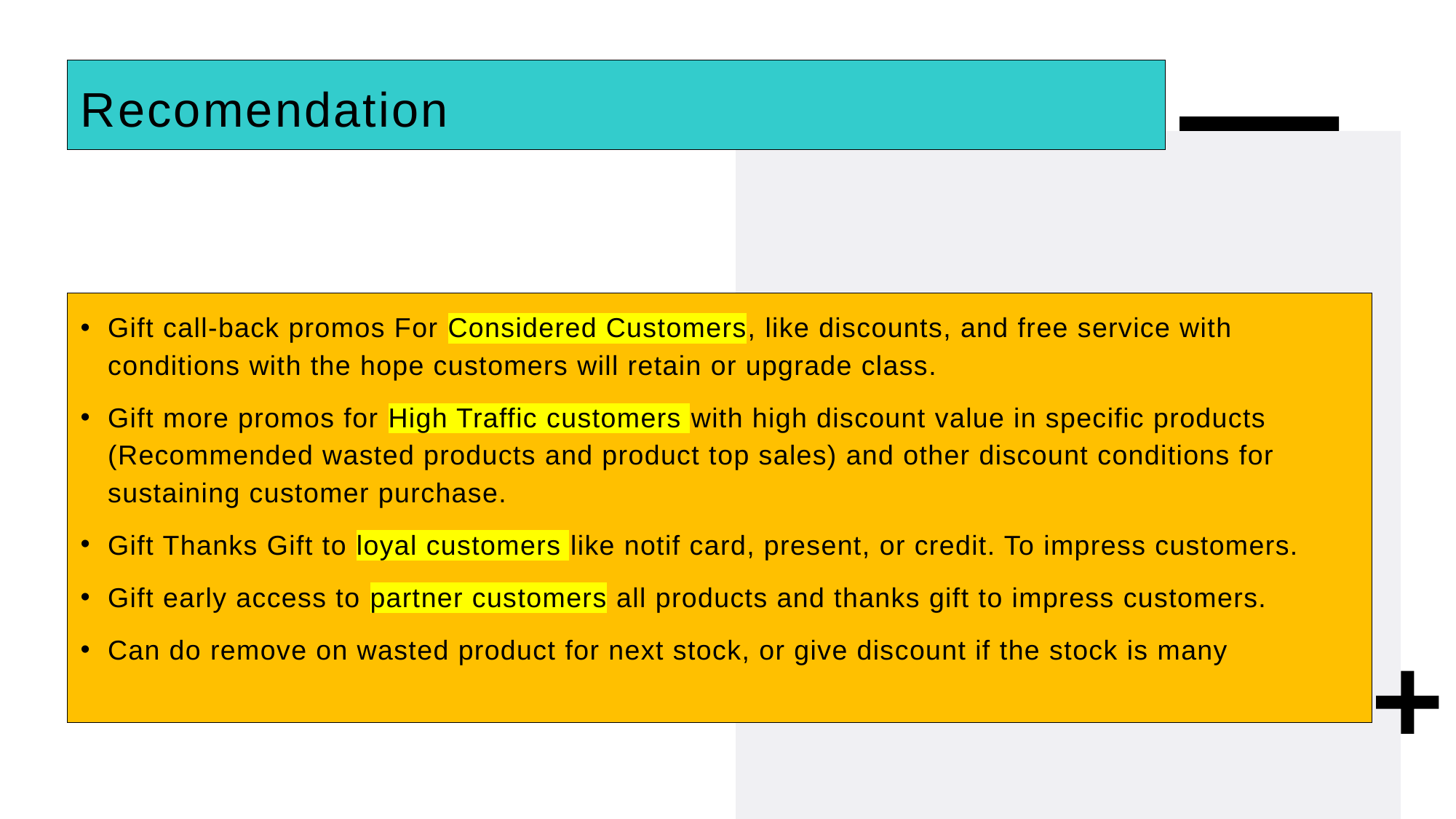

# Recomendation
Gift call-back promos For Considered Customers, like discounts, and free service with conditions with the hope customers will retain or upgrade class.
Gift more promos for High Traffic customers with high discount value in specific products (Recommended wasted products and product top sales) and other discount conditions for sustaining customer purchase.
Gift Thanks Gift to loyal customers like notif card, present, or credit. To impress customers.
Gift early access to partner customers all products and thanks gift to impress customers.
Can do remove on wasted product for next stock, or give discount if the stock is many